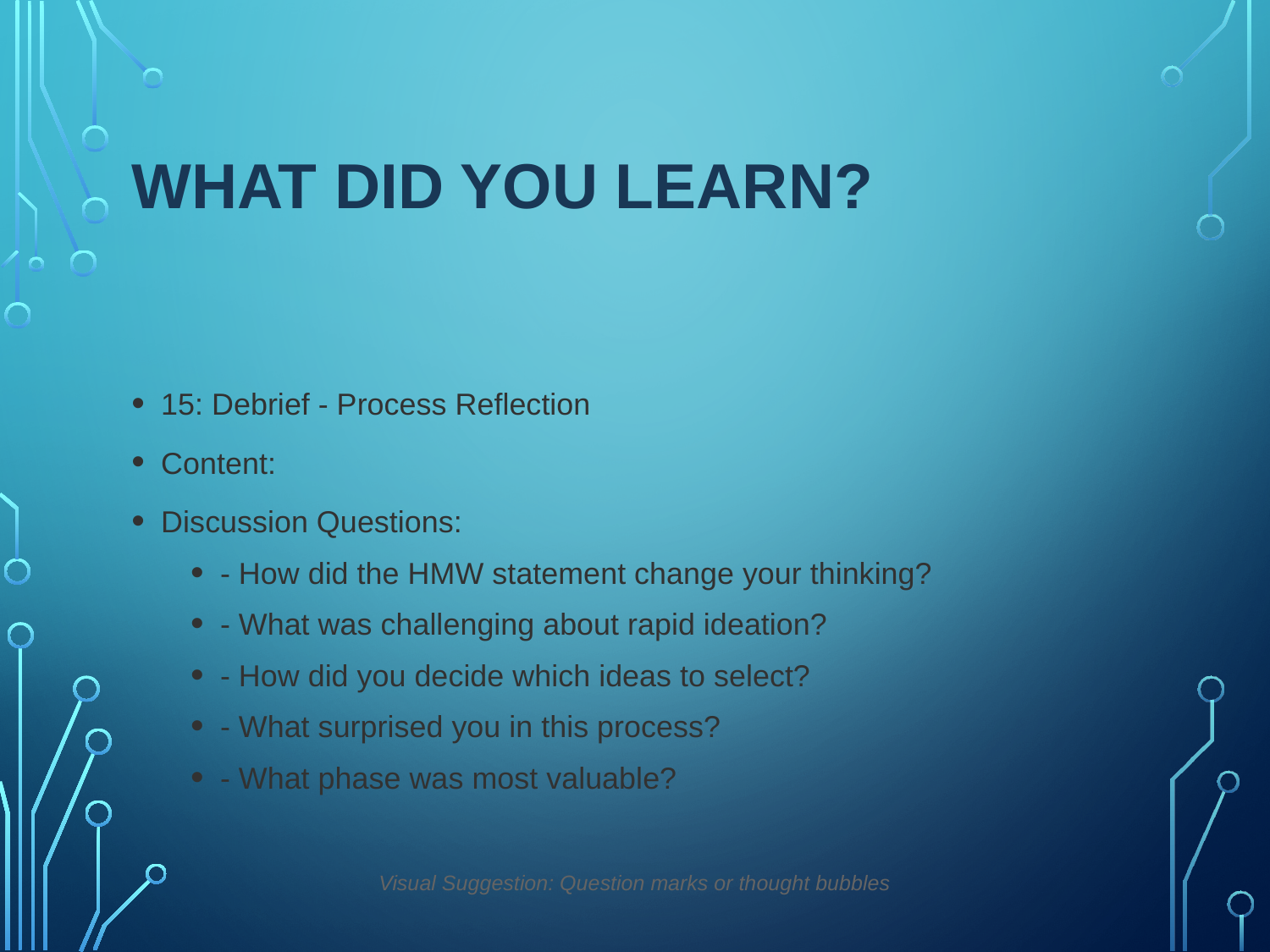

# What Did You Learn?

15: Debrief - Process Reflection
Content:
Discussion Questions:
- How did the HMW statement change your thinking?
- What was challenging about rapid ideation?
- How did you decide which ideas to select?
- What surprised you in this process?
- What phase was most valuable?

Visual Suggestion: Question marks or thought bubbles